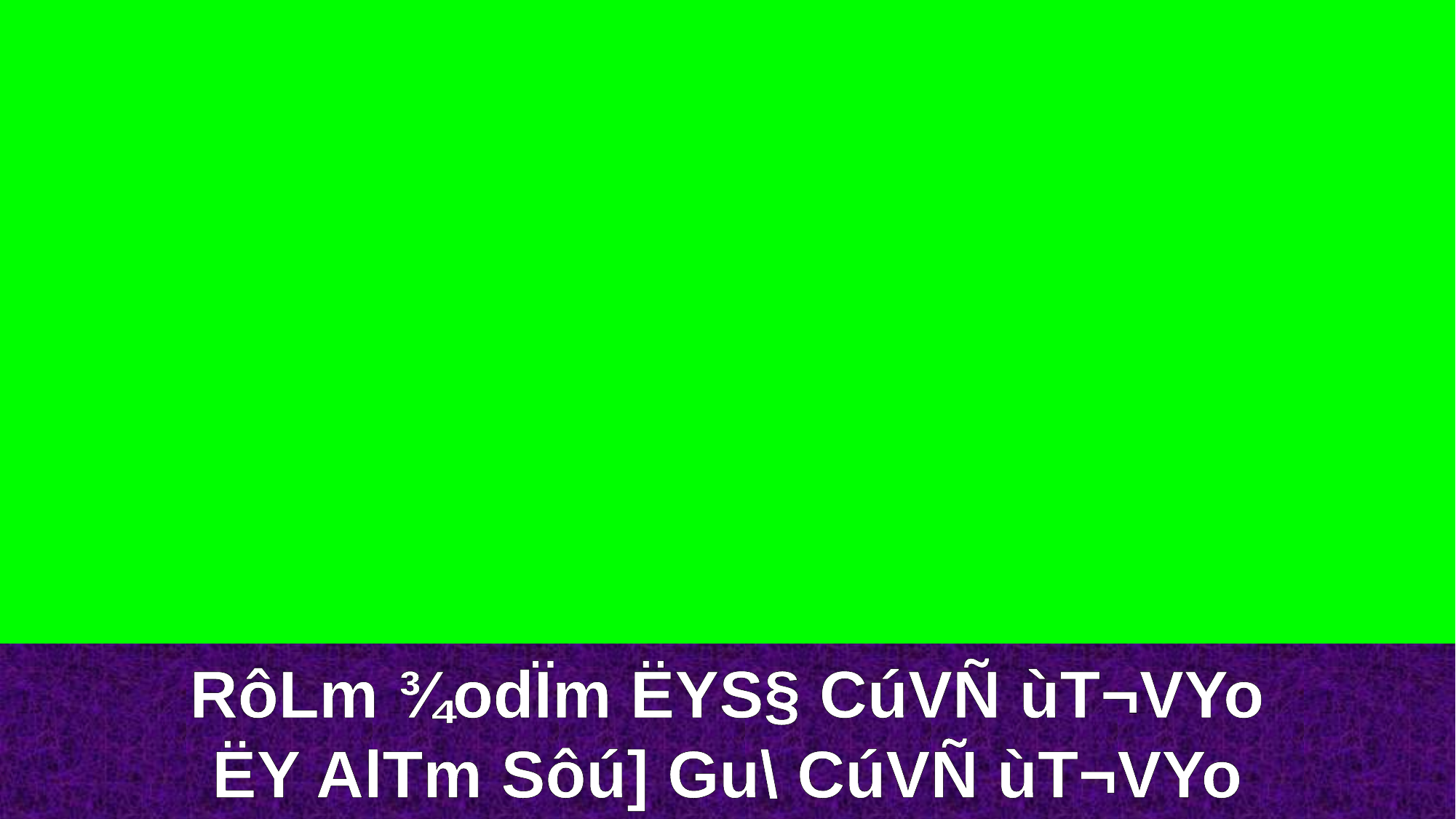

RôLm ¾odÏm ËYS§ CúVÑ ùT¬VYo
ËY AlTm Sôú] Gu\ CúVÑ ùT¬VYo